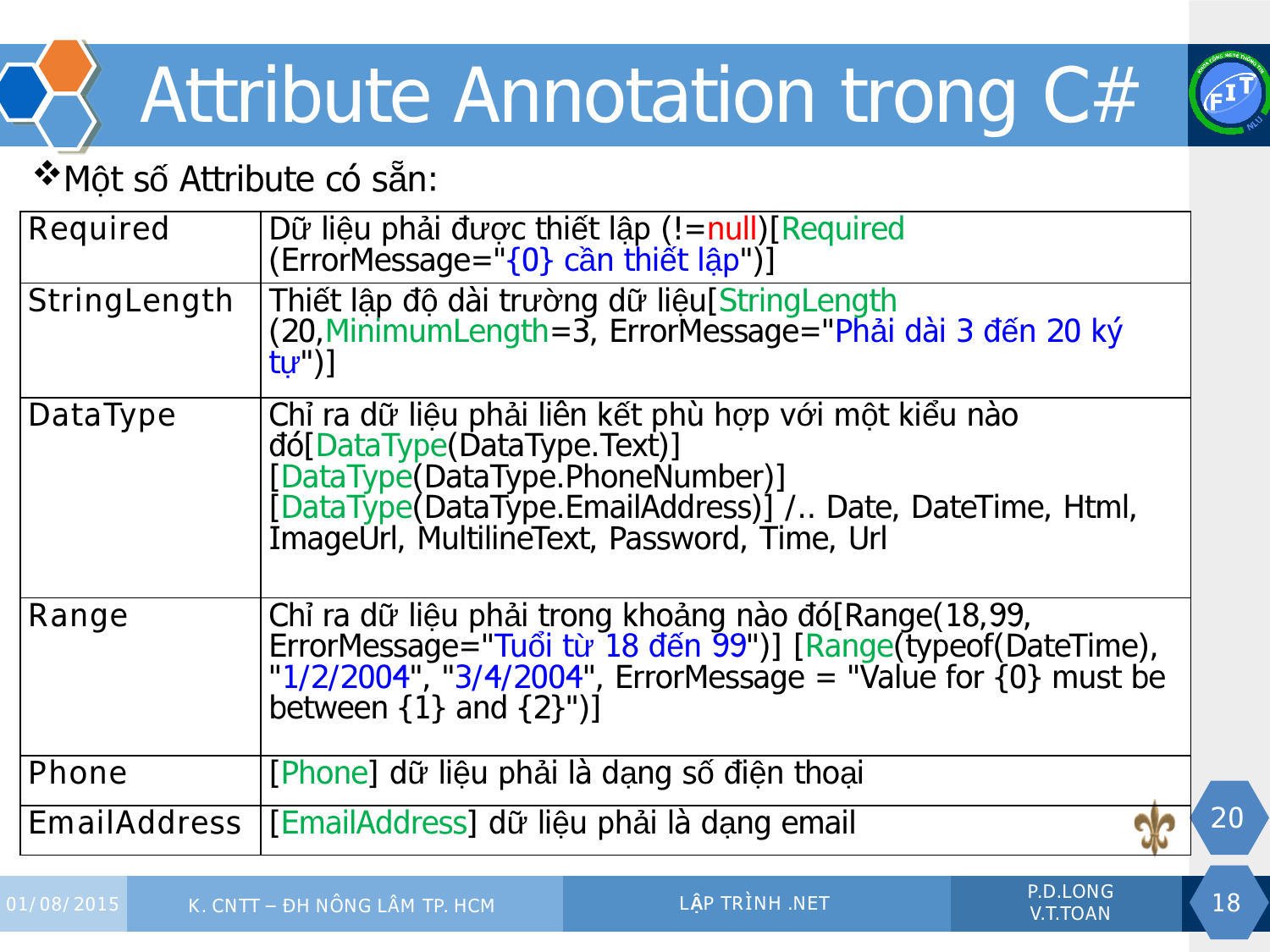

# Attribute Annotation trong C#
Một số Attribute có sẵn:

| Required | Dữ liệu phải được thiết lập (!=null)[Required (ErrorMessage="{0} cần thiết lập")] |
| --- | --- |
| StringLength | Thiết lập độ dài trường dữ liệu[StringLength (20,MinimumLength=3, ErrorMessage="Phải dài 3 đến 20 ký tự")] |
| DataType | Chỉ ra dữ liệu phải liên kết phù hợp với một kiểu nào đó[DataType(DataType.Text)] [DataType(DataType.PhoneNumber)] [DataType(DataType.EmailAddress)] /.. Date, DateTime, Html, ImageUrl, MultilineText, Password, Time, Url |
| Range | Chỉ ra dữ liệu phải trong khoảng nào đó[Range(18,99, ErrorMessage="Tuổi từ 18 đến 99")] [Range(typeof(DateTime), "1/2/2004", "3/4/2004", ErrorMessage = "Value for {0} must be between {1} and {2}")] |
| Phone | [Phone] dữ liệu phải là dạng số điện thoại |
| EmailAddress | [EmailAddress] dữ liệu phải là dạng email |
20
01/08/2015
K. CNTT – ĐH NÔNG LÂM TP. HCM